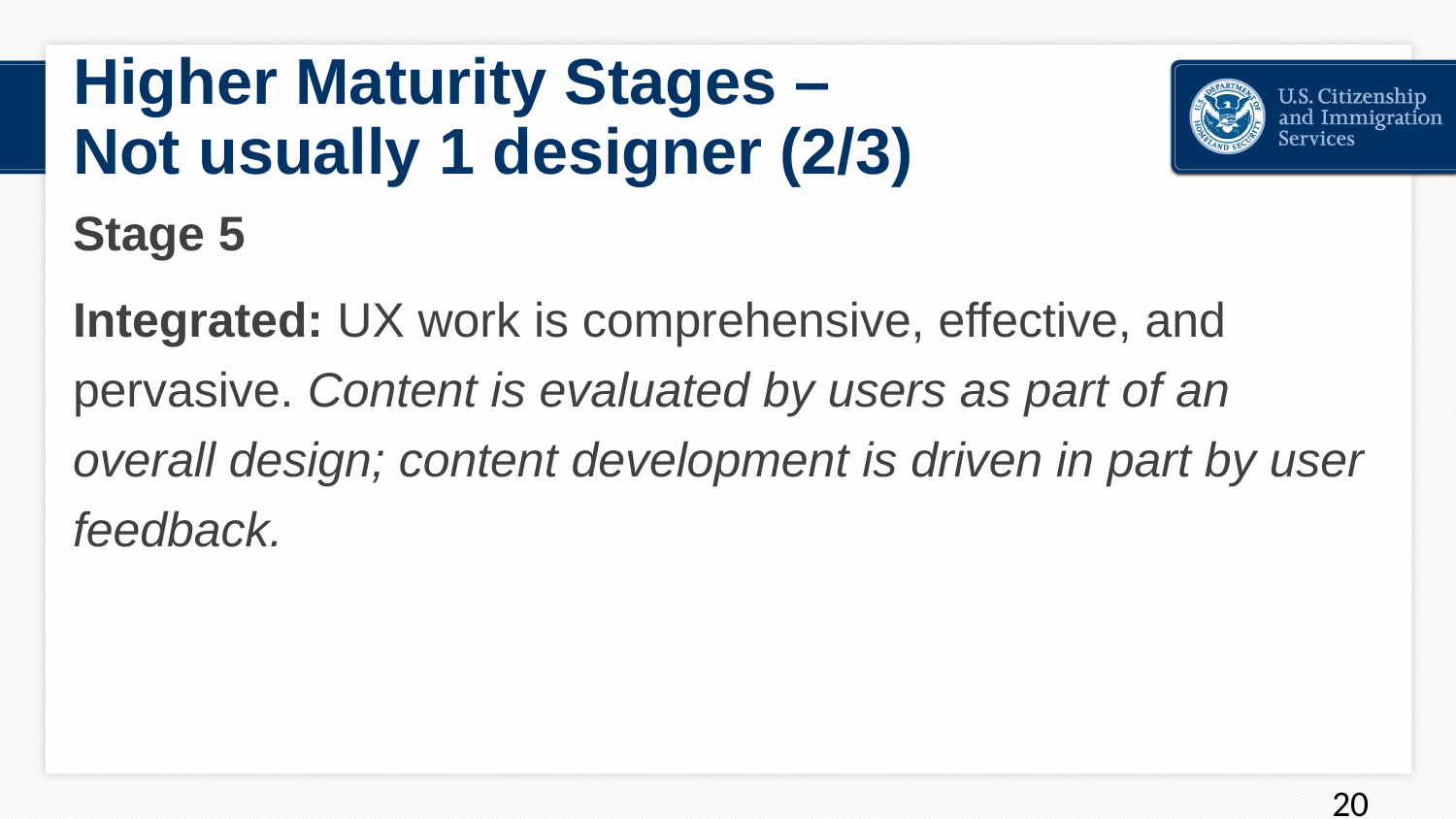

# Higher Maturity Stages – Not usually 1 designer (2/3)
Stage 5
Integrated: UX work is comprehensive, effective, and pervasive. Content is evaluated by users as part of an overall design; content development is driven in part by user feedback.
20